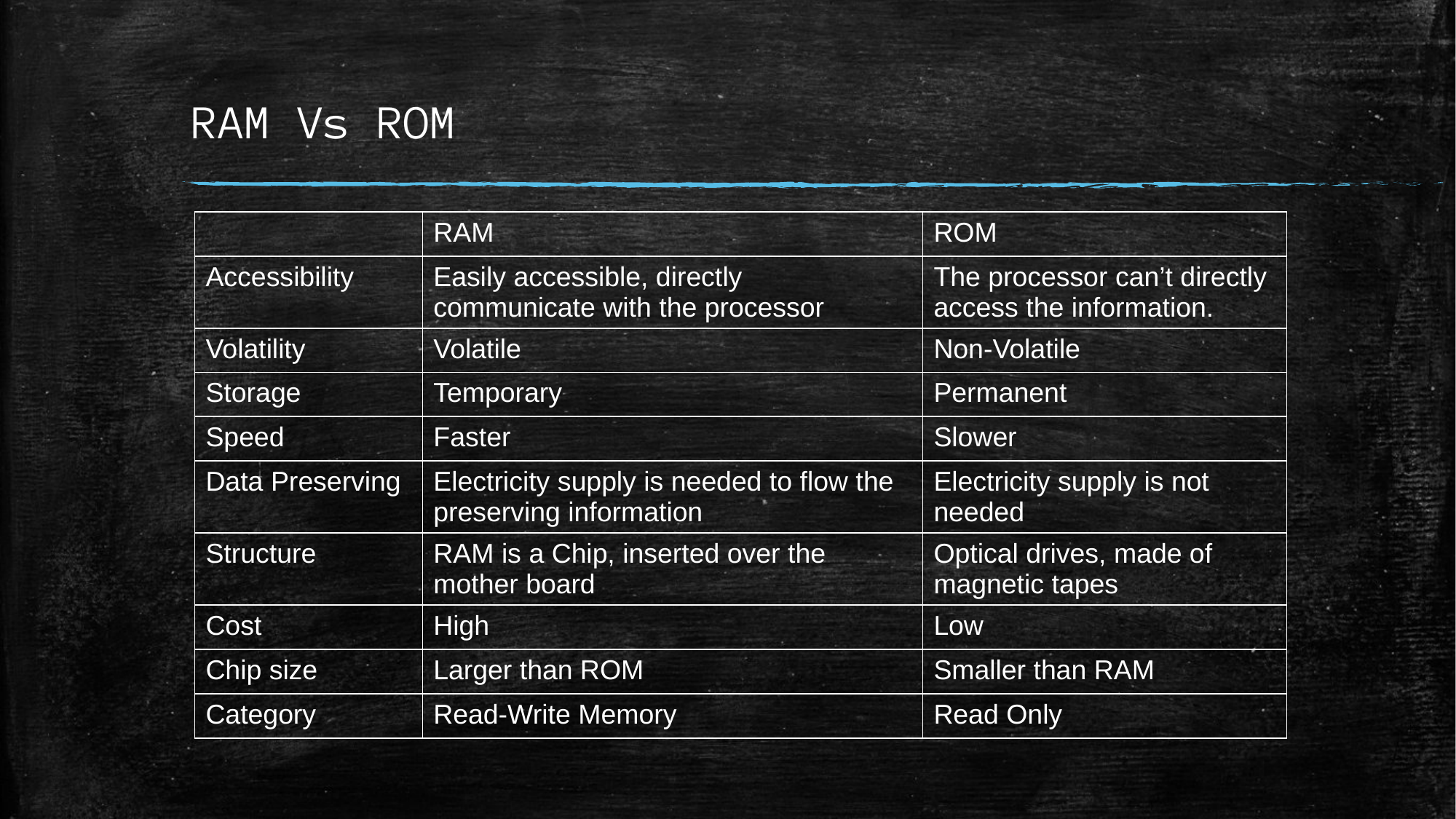

# RAM Vs ROM
|  | RAM | ROM |
| --- | --- | --- |
| Accessibility | Easily accessible, directly communicate with the processor | The processor can’t directly access the information. |
| Volatility | Volatile | Non-Volatile |
| Storage | Temporary | Permanent |
| Speed | Faster | Slower |
| Data Preserving | Electricity supply is needed to flow the preserving information | Electricity supply is not needed |
| Structure | RAM is a Chip, inserted over the mother board | Optical drives, made of magnetic tapes |
| Cost | High | Low |
| Chip size | Larger than ROM | Smaller than RAM |
| Category | Read-Write Memory | Read Only |